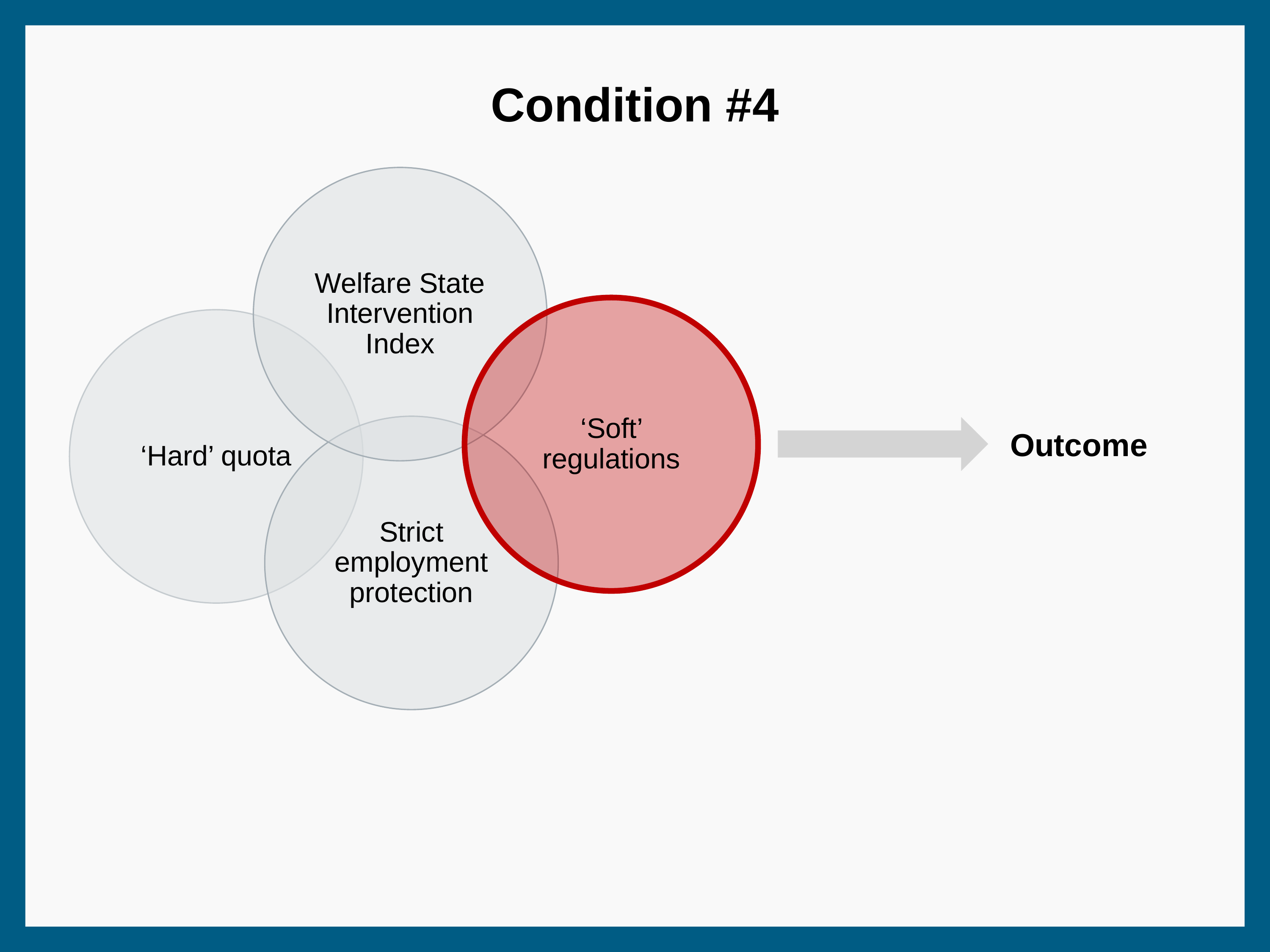

Condition #4
‘Hard’ quota
Strict employment protection
Welfare State Intervention Index
‘Soft’ regulations

Outcome